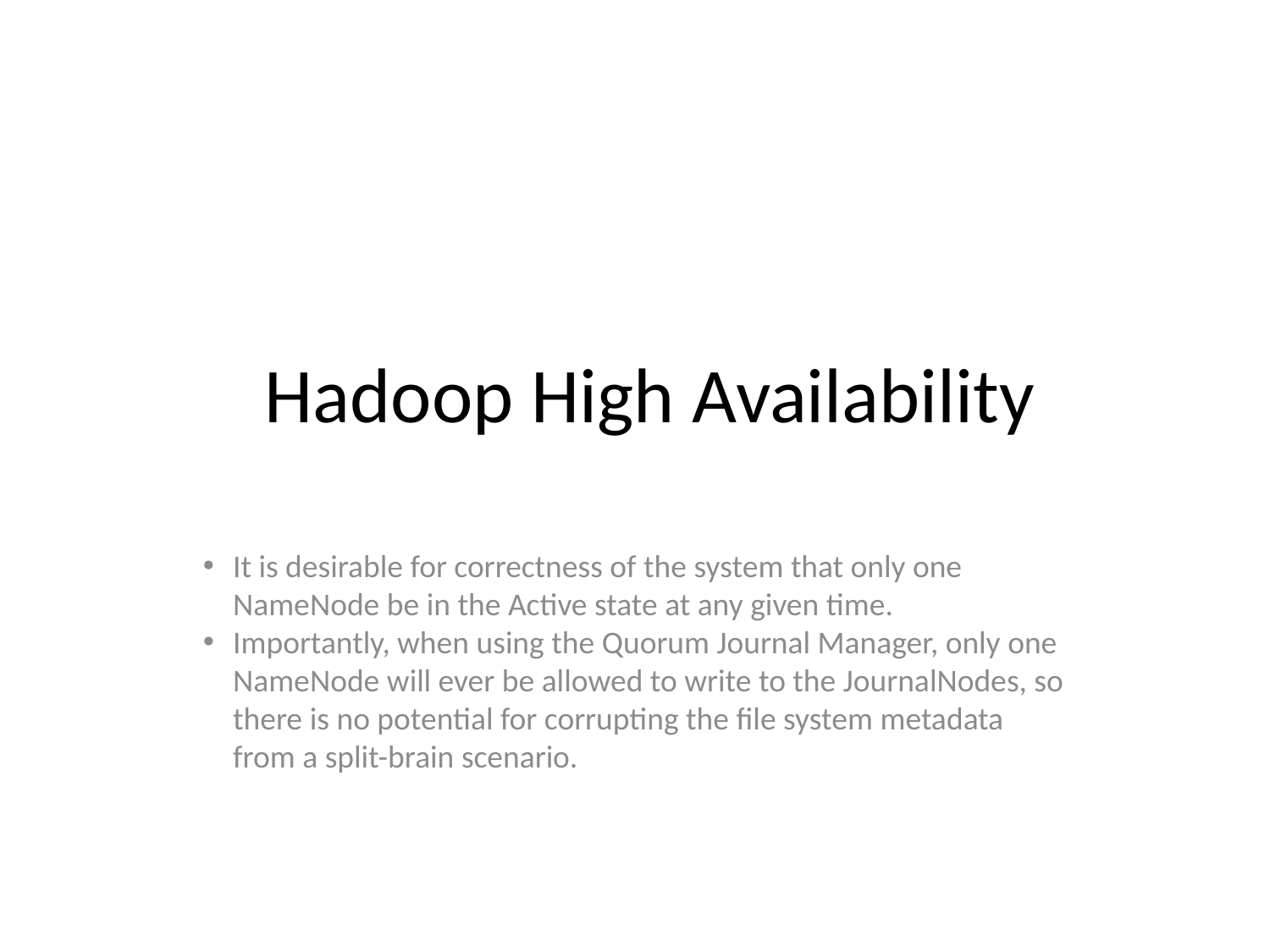

Hadoop High Availability
It is desirable for correctness of the system that only one NameNode be in the Active state at any given time.
Importantly, when using the Quorum Journal Manager, only one NameNode will ever be allowed to write to the JournalNodes, so there is no potential for corrupting the file system metadata from a split-brain scenario.